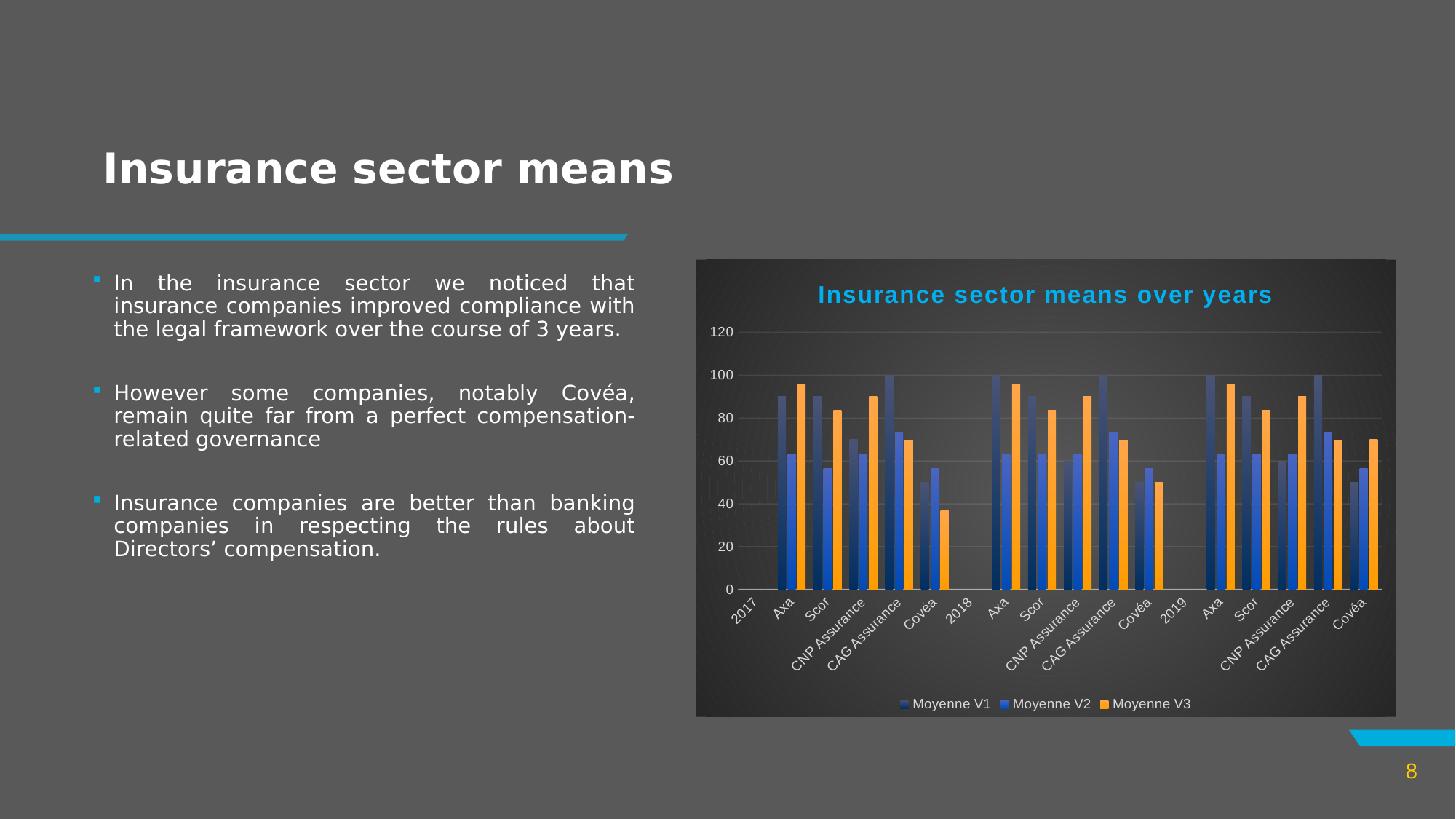

# Insurance sector means

### Chart: Insurance sector means over years

| Category | Moyenne V1 | Moyenne V2 | Moyenne V3 |
|---|---|---|---|
| 2017 | None | None | None |
| Axa | 90.0 | 63.33333333333333 | 95.6 |
| Scor | 90.0 | 56.666666666666664 | 83.66666666666666 |
| CNP Assurance | 70.0 | 63.33333333333333 | 90.0 |
| CAG Assurance | 100.0 | 73.33333333333333 | 69.66666666666666 |
| Covéa | 50.0 | 56.666666666666664 | 36.666666666666664 |
| 2018 | None | None | None |
| Axa | 100.0 | 63.33333333333333 | 95.6 |
| Scor | 90.0 | 63.33333333333333 | 83.66666666666666 |
| CNP Assurance | 60.0 | 63.33333333333333 | 90.0 |
| CAG Assurance | 100.0 | 73.33333333333333 | 69.66666666666666 |
| Covéa | 50.0 | 56.666666666666664 | 50.0 |
| 2019 | None | None | None |
| Axa | 100.0 | 63.33333333333333 | 95.6 |
| Scor | 90.0 | 63.33333333333333 | 83.66666666666666 |
| CNP Assurance | 60.0 | 63.33333333333333 | 90.0 |
| CAG Assurance | 100.0 | 73.33333333333333 | 69.66666666666666 |
| Covéa | 50.0 | 56.666666666666664 | 70.0 |
In the insurance sector we noticed that insurance companies improved compliance with the legal framework over the course of 3 years.

However some companies, notably Covéa, remain quite far from a perfect compensation-related governance

Insurance companies are better than banking companies in respecting the rules about Directors’ compensation.

8